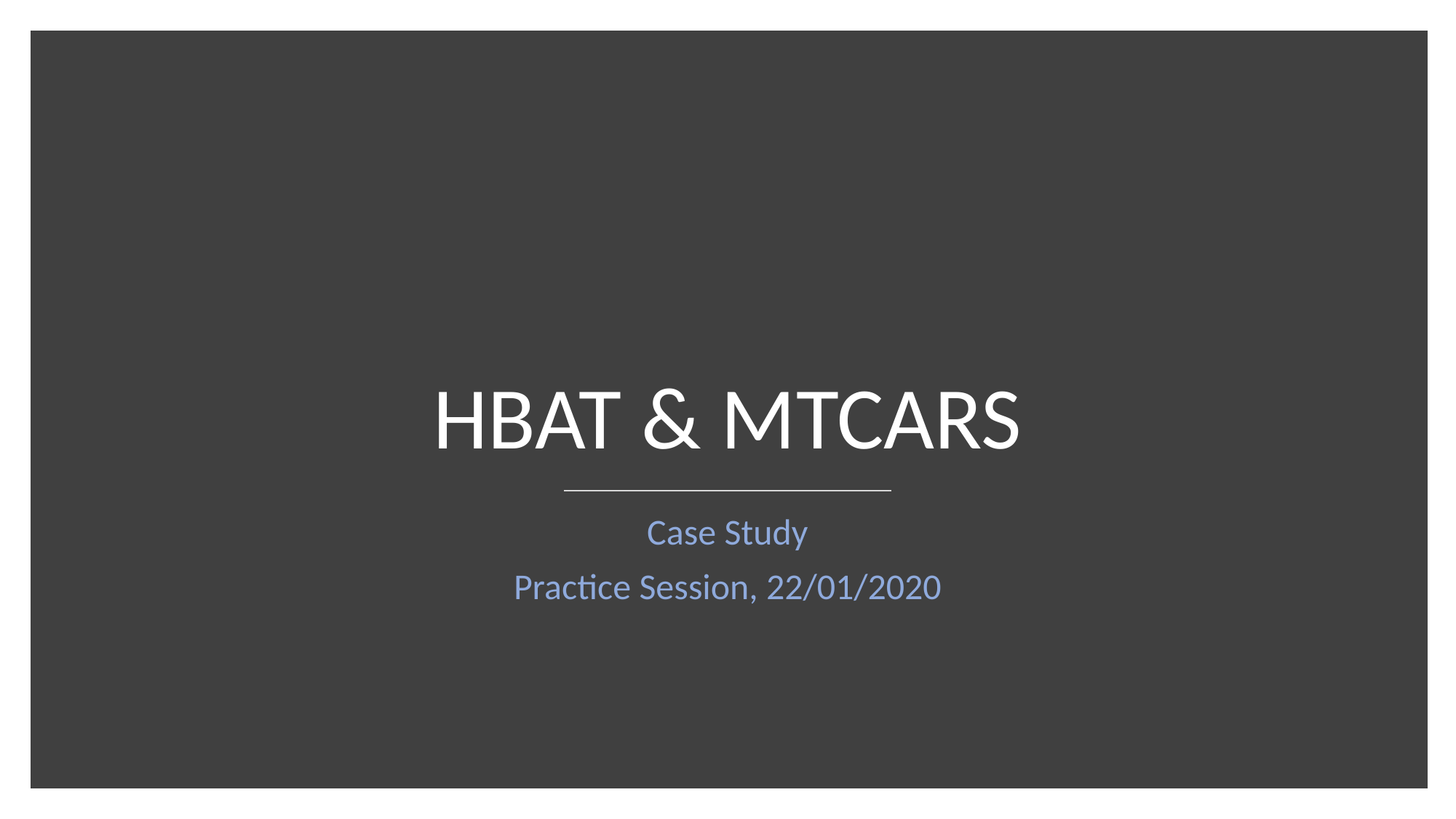

# HBAT & MTCARS
Case Study
Practice Session, 22/01/2020